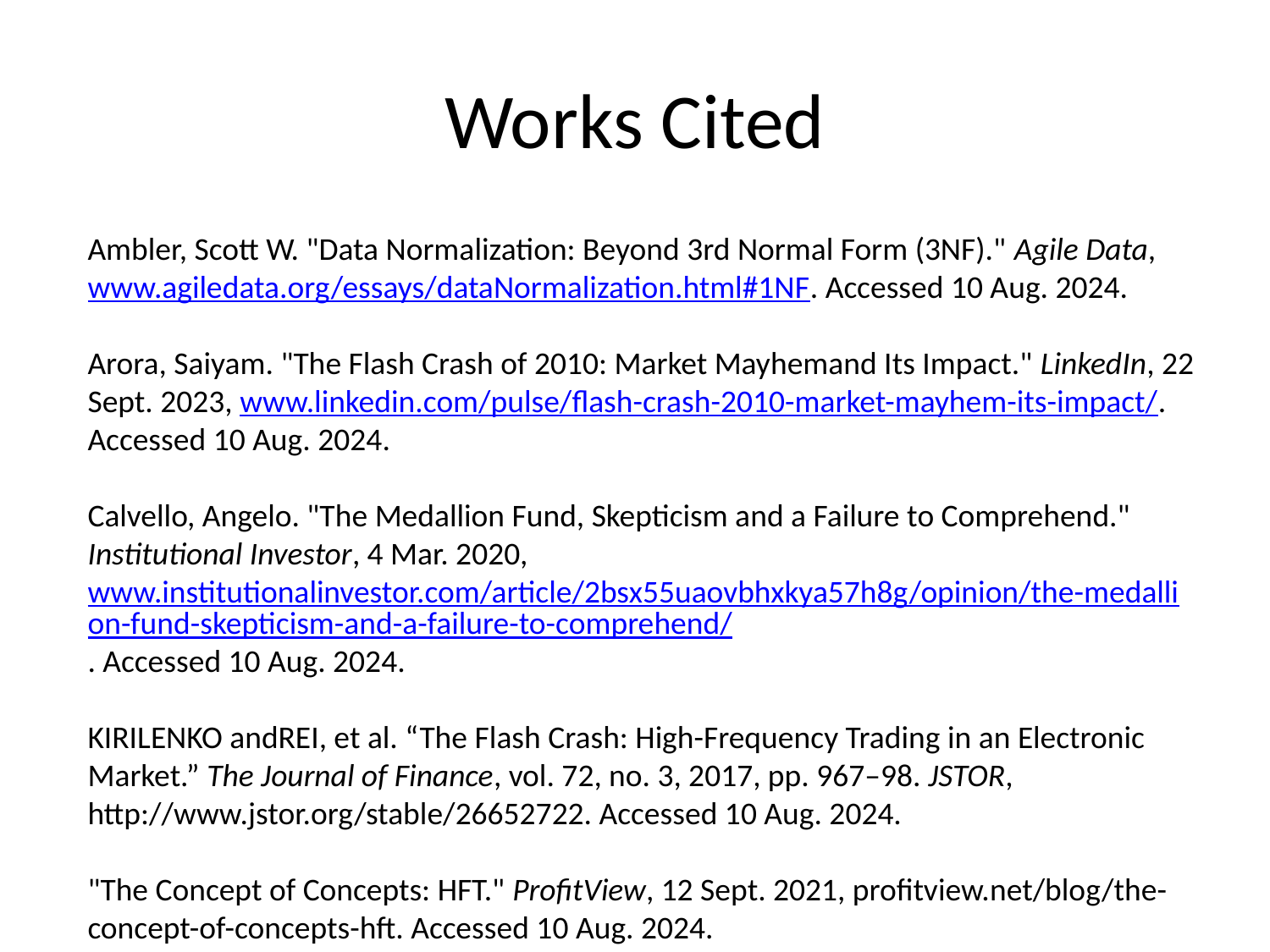

# Works Cited
Ambler, Scott W. "Data Normalization: Beyond 3rd Normal Form (3NF)." Agile Data, www.agiledata.org/essays/dataNormalization.html#1NF. Accessed 10 Aug. 2024.

Arora, Saiyam. "The Flash Crash of 2010: Market Mayhemand Its Impact." LinkedIn, 22 Sept. 2023, www.linkedin.com/pulse/flash-crash-2010-market-mayhem-its-impact/. Accessed 10 Aug. 2024.

Calvello, Angelo. "The Medallion Fund, Skepticism and a Failure to Comprehend." Institutional Investor, 4 Mar. 2020, www.institutionalinvestor.com/article/2bsx55uaovbhxkya57h8g/opinion/the-medallion-fund-skepticism-and-a-failure-to-comprehend/. Accessed 10 Aug. 2024.

KIRILENKO andREI, et al. “The Flash Crash: High-Frequency Trading in an Electronic Market.” The Journal of Finance, vol. 72, no. 3, 2017, pp. 967–98. JSTOR, http://www.jstor.org/stable/26652722. Accessed 10 Aug. 2024.

"The Concept of Concepts: HFT." ProfitView, 12 Sept. 2021, profitview.net/blog/the-concept-of-concepts-hft. Accessed 10 Aug. 2024.